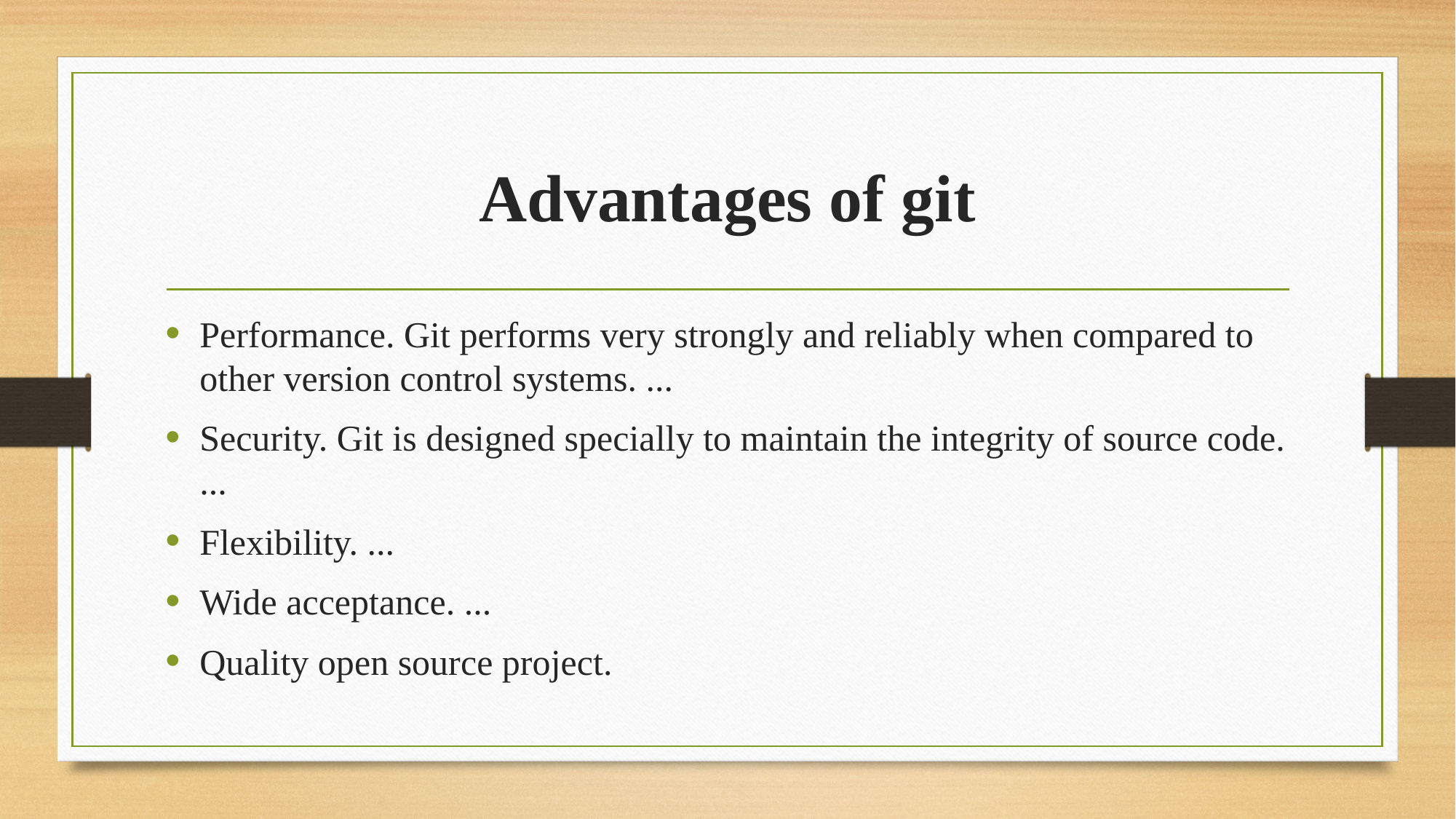

# Advantages of git
Performance. Git performs very strongly and reliably when compared to other version control systems. ...
Security. Git is designed specially to maintain the integrity of source code. ...
Flexibility. ...
Wide acceptance. ...
Quality open source project.